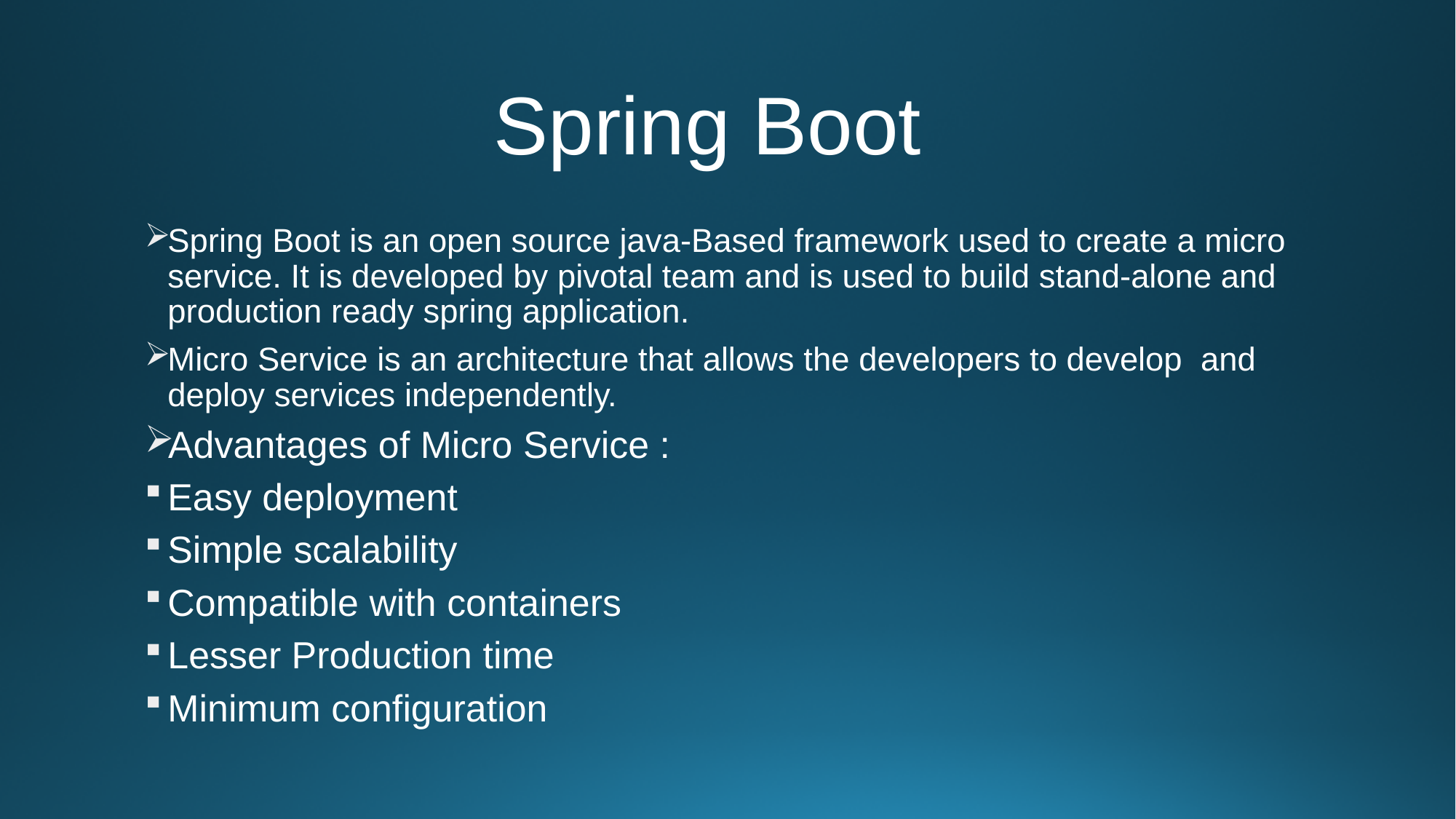

# Spring Boot
Spring Boot is an open source java-Based framework used to create a micro service. It is developed by pivotal team and is used to build stand-alone and production ready spring application.
Micro Service is an architecture that allows the developers to develop  and deploy services independently.
Advantages of Micro Service :
Easy deployment
Simple scalability
Compatible with containers
Lesser Production time
Minimum configuration